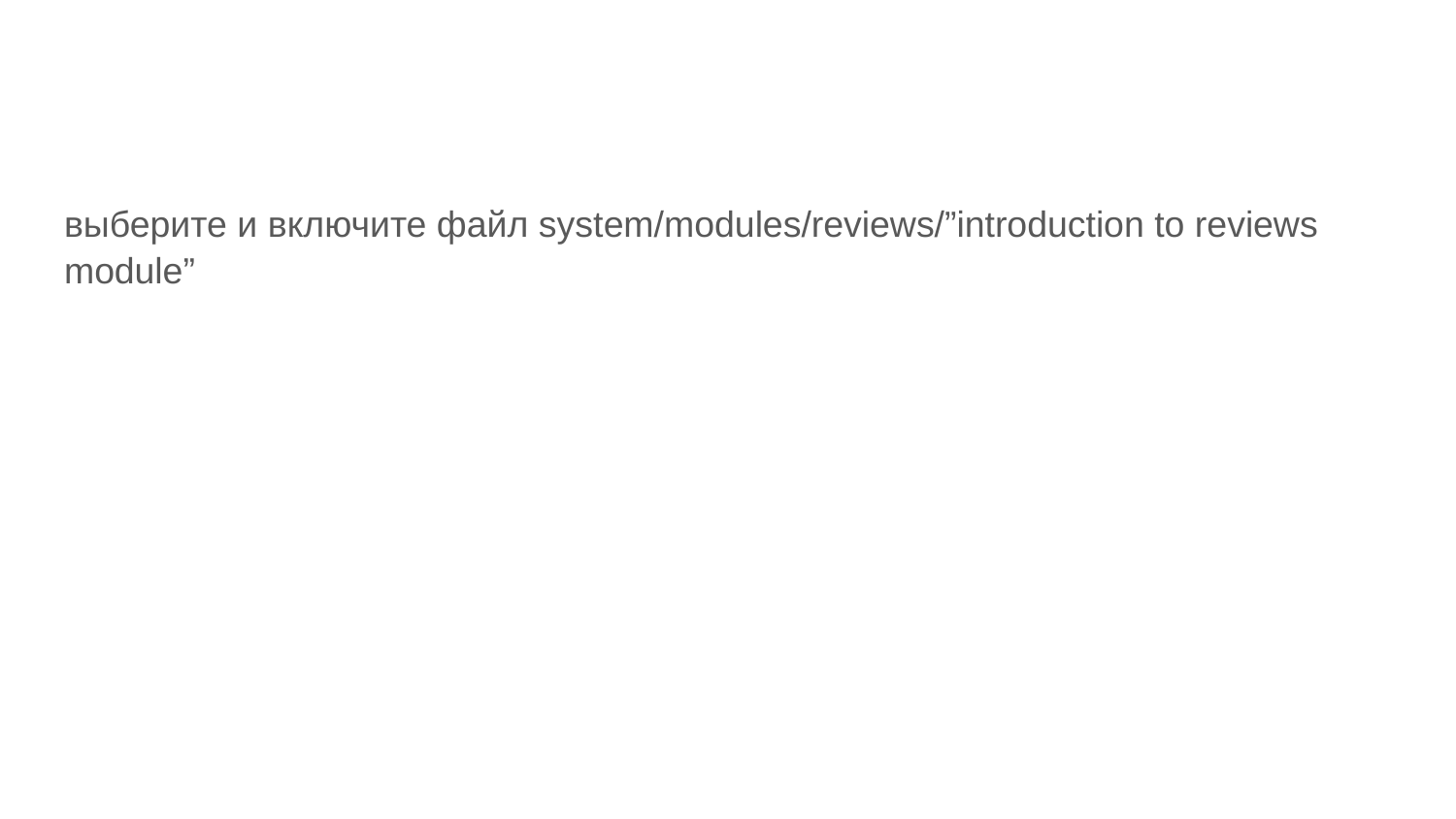

выберите и включите файл system/modules/reviews/”introduction to reviews module”